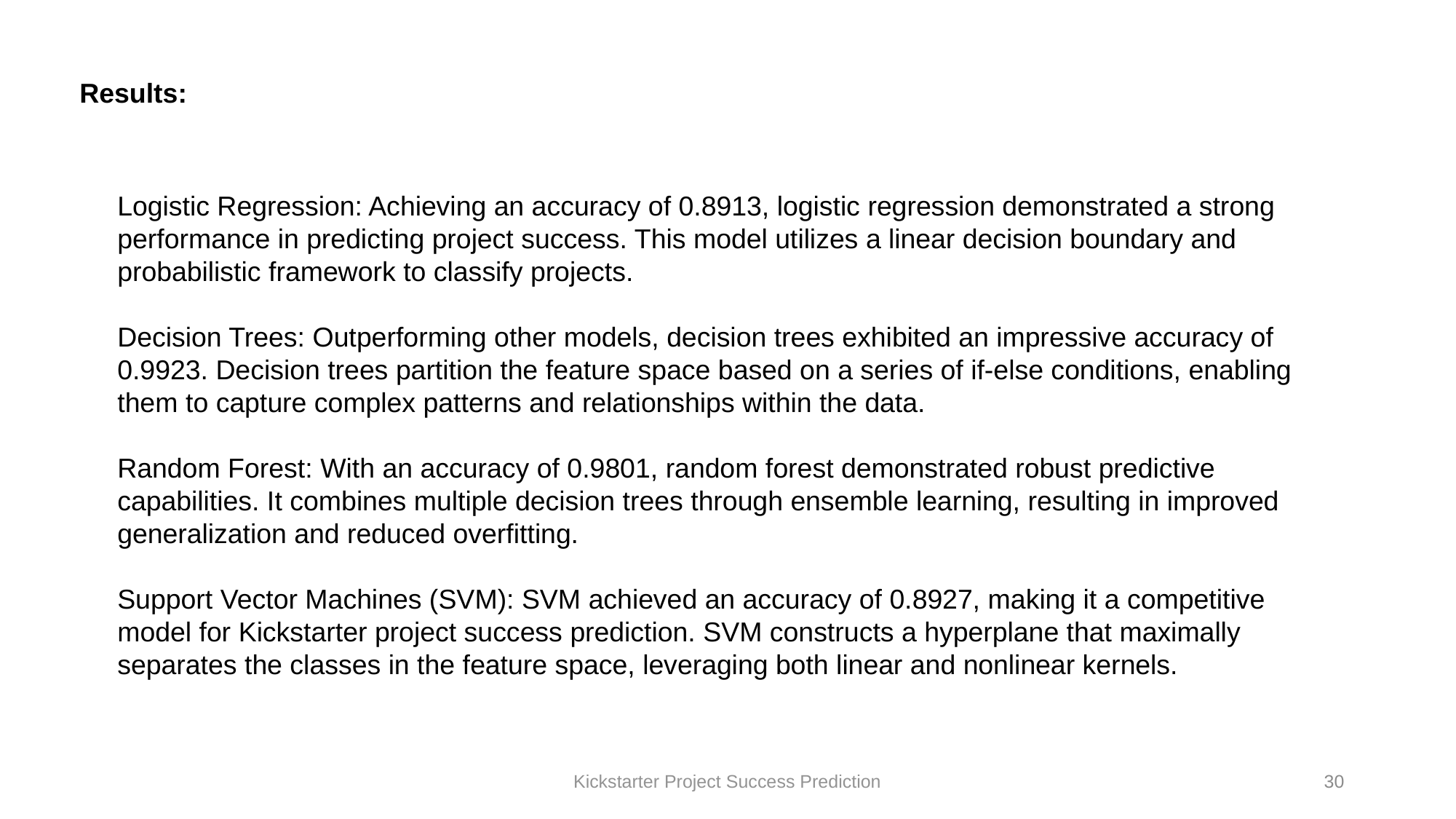

Results:
Logistic Regression: Achieving an accuracy of 0.8913, logistic regression demonstrated a strong performance in predicting project success. This model utilizes a linear decision boundary and probabilistic framework to classify projects.

Decision Trees: Outperforming other models, decision trees exhibited an impressive accuracy of 0.9923. Decision trees partition the feature space based on a series of if-else conditions, enabling them to capture complex patterns and relationships within the data.

Random Forest: With an accuracy of 0.9801, random forest demonstrated robust predictive capabilities. It combines multiple decision trees through ensemble learning, resulting in improved generalization and reduced overfitting.

Support Vector Machines (SVM): SVM achieved an accuracy of 0.8927, making it a competitive model for Kickstarter project success prediction. SVM constructs a hyperplane that maximally separates the classes in the feature space, leveraging both linear and nonlinear kernels.
Kickstarter Project Success Prediction
30